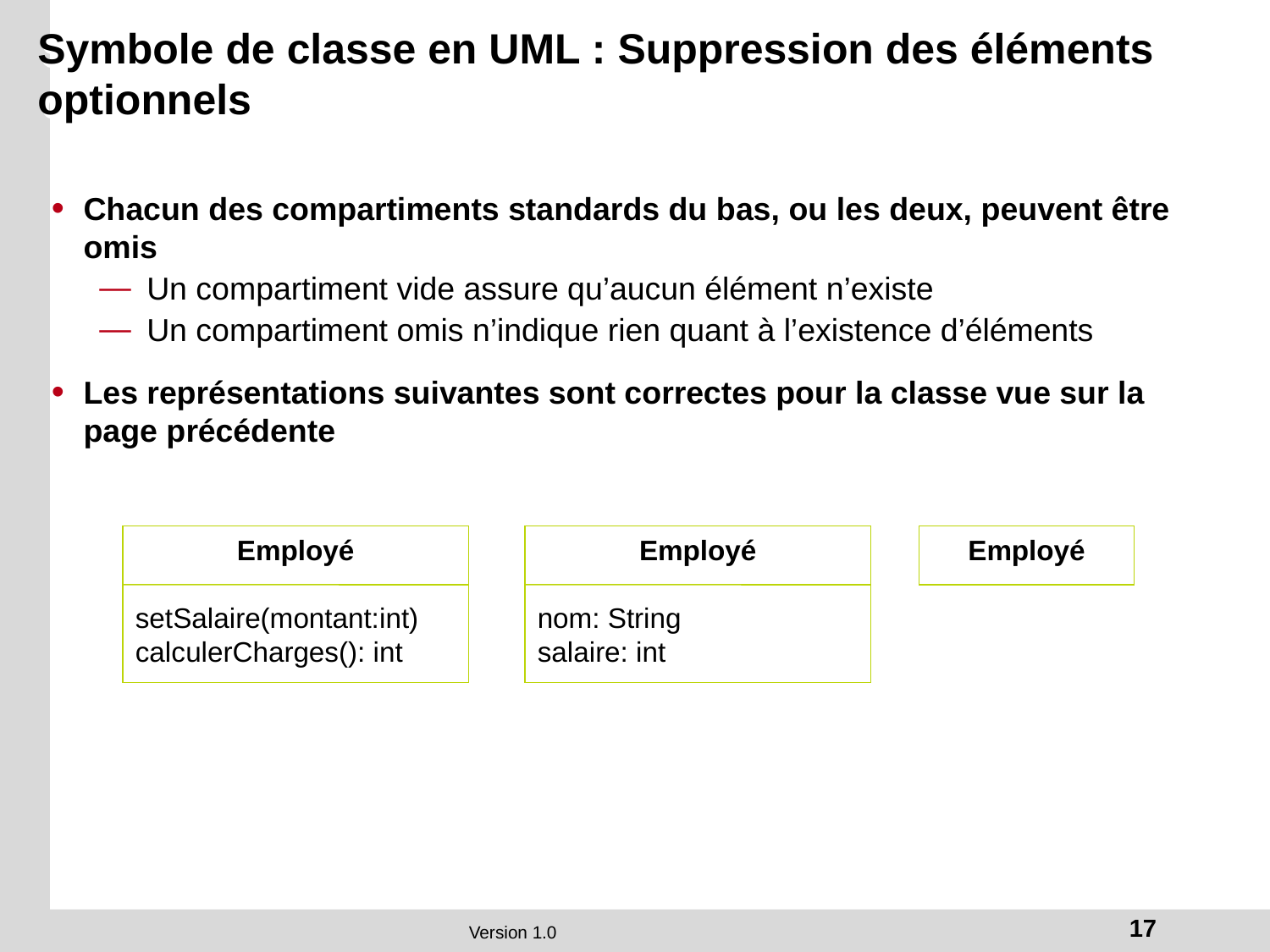

# Symbole de classe en UML : Suppression des éléments optionnels
Chacun des compartiments standards du bas, ou les deux, peuvent être omis
Un compartiment vide assure qu’aucun élément n’existe
Un compartiment omis n’indique rien quant à l’existence d’éléments
Les représentations suivantes sont correctes pour la classe vue sur la page précédente
Employé

setSalaire(montant:int)
calculerCharges(): int

Employé

nom: String
salaire: int

Employé